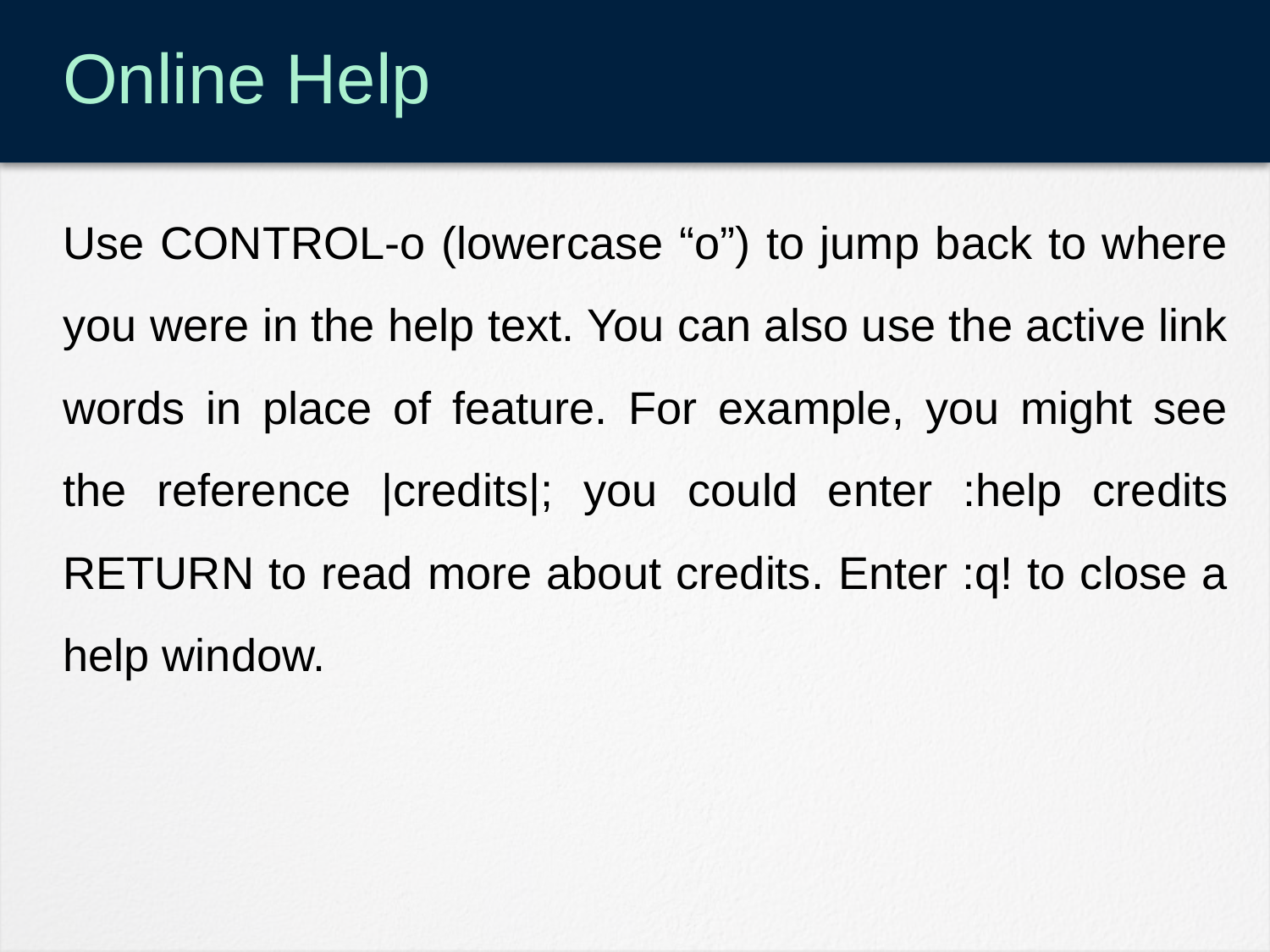

# Online Help
Use CONTROL-o (lowercase “o”) to jump back to where you were in the help text. You can also use the active link words in place of feature. For example, you might see the reference |credits|; you could enter :help credits RETURN to read more about credits. Enter :q! to close a help window.